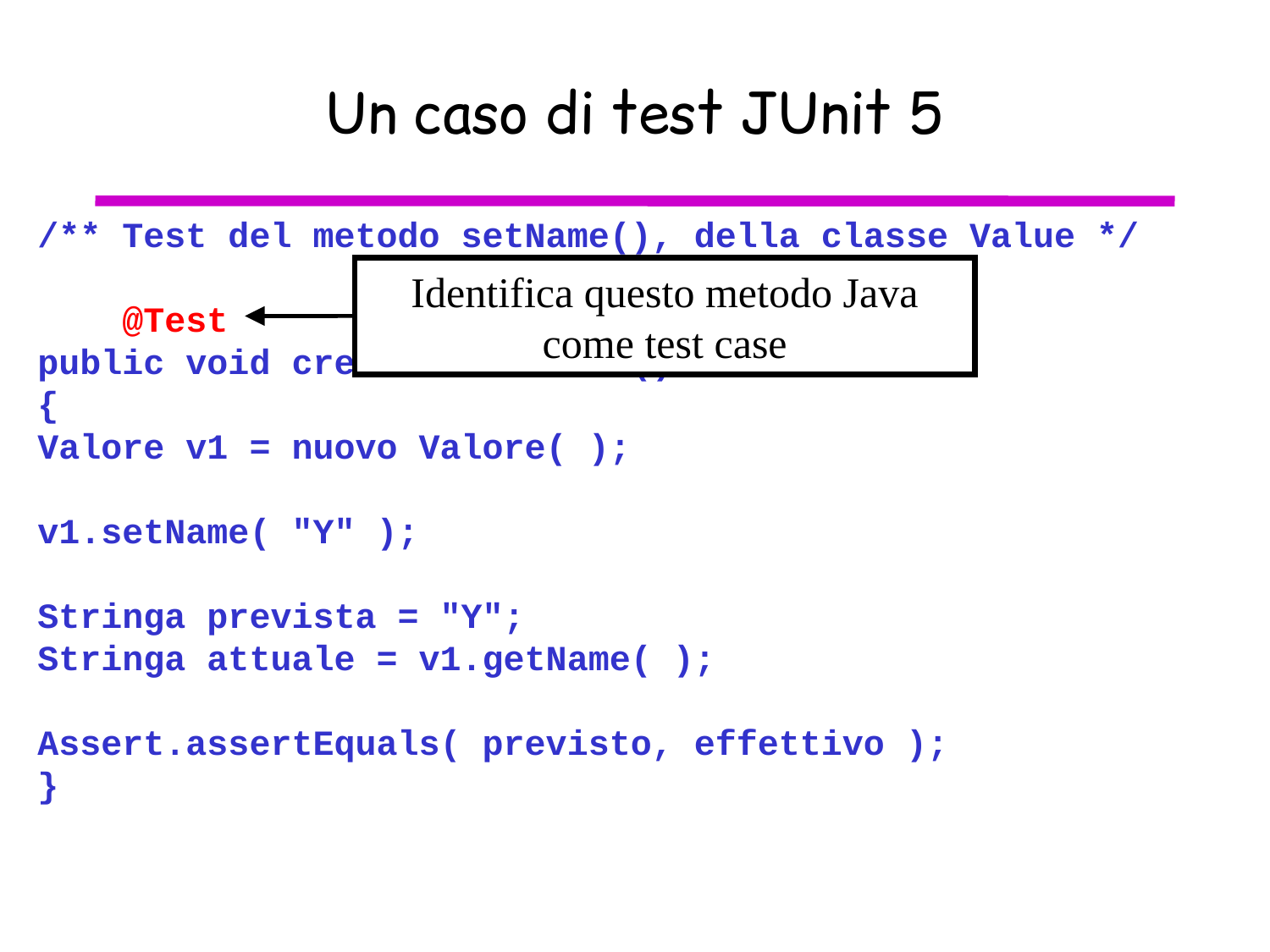

# Un caso di test JUnit 5
/** Test del metodo setName(), della classe Value */

    @Test
public void createAndSetName()
{
Valore v1 = nuovo Valore( );

v1.setName( "Y" );

Stringa prevista = "Y";
Stringa attuale = v1.getName( );

Assert.assertEquals( previsto, effettivo );
}
Identifica questo metodo Java
come test case